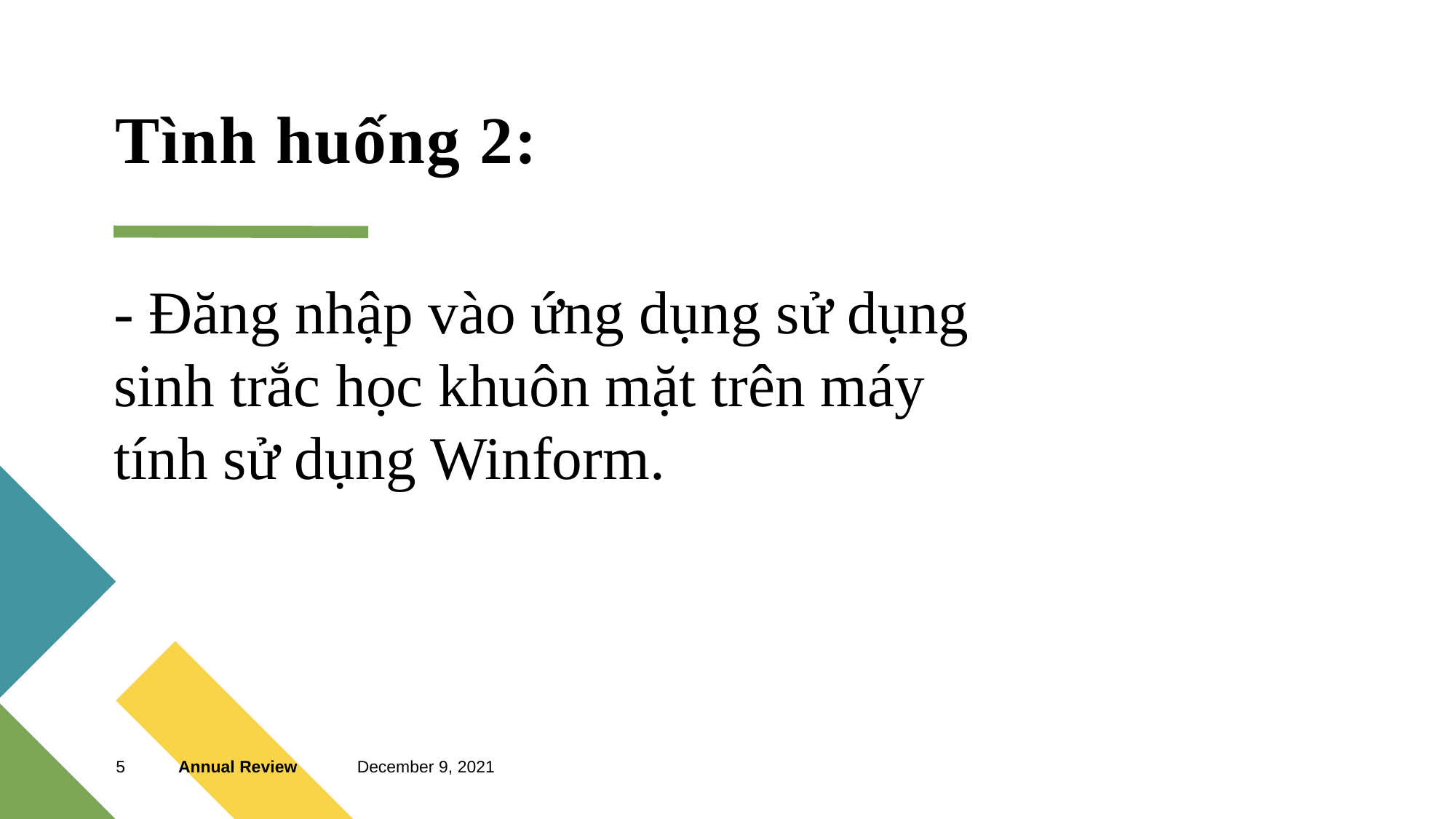

# Tình huống 2:
- Đăng nhập vào ứng dụng sử dụng sinh trắc học khuôn mặt trên máy tính sử dụng Winform.
5
Annual Review
December 9, 2021